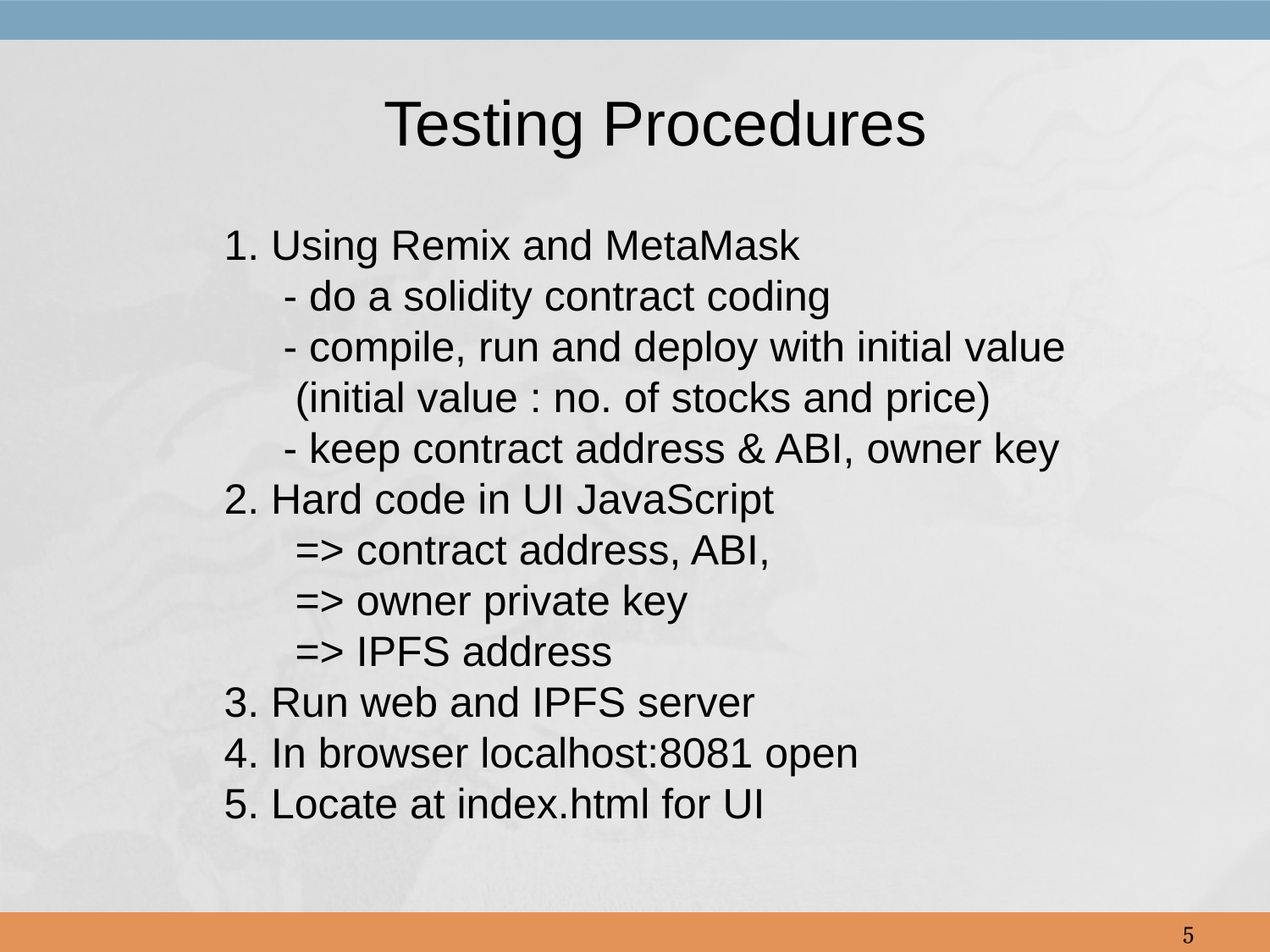

Testing Procedures
1. Using Remix and MetaMask
     - do a solidity contract coding
     - compile, run and deploy with initial value
      (initial value : no. of stocks and price)
     - keep contract address & ABI, owner key
2. Hard code in UI JavaScript
      => contract address, ABI,
      => owner private key
      => IPFS address
3. Run web and IPFS server
4. In browser localhost:8081 open
5. Locate at index.html for UI

5